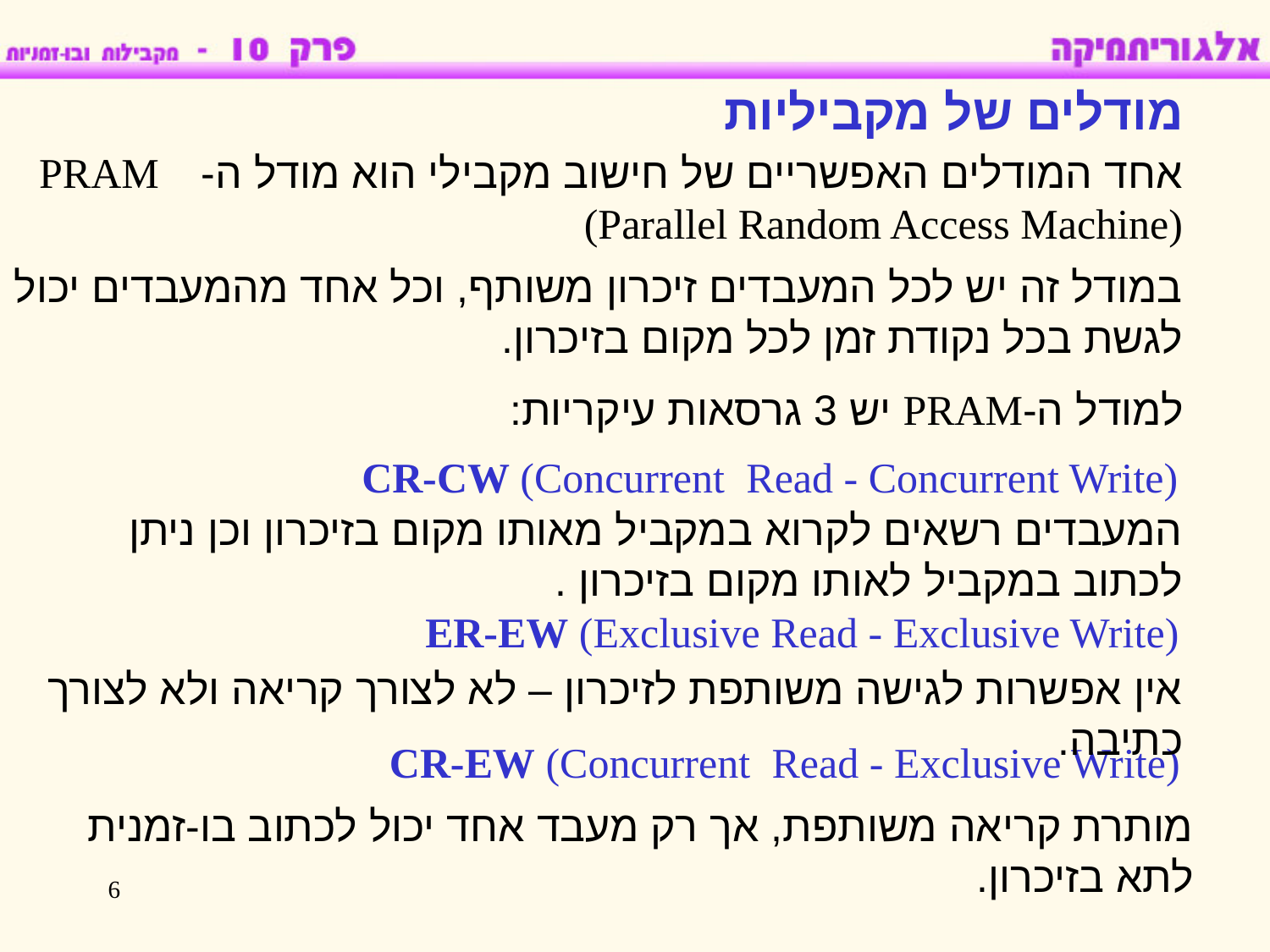

מודלים של מקביליות
אחד המודלים האפשריים של חישוב מקבילי הוא מודל ה-PRAM     (Parallel Random Access Machine)
במודל זה יש לכל המעבדים זיכרון משותף, וכל אחד מהמעבדים יכול לגשת בכל נקודת זמן לכל מקום בזיכרון.
למודל ה-PRAM יש 3 גרסאות עיקריות:
CR-CW (Concurrent  Read - Concurrent Write)
המעבדים רשאים לקרוא במקביל מאותו מקום בזיכרון וכן ניתן לכתוב במקביל לאותו מקום בזיכרון .
ER-EW (Exclusive Read - Exclusive Write)
אין אפשרות לגישה משותפת לזיכרון – לא לצורך קריאה ולא לצורך כתיבה.
CR-EW (Concurrent  Read - Exclusive Write)
מותרת קריאה משותפת, אך רק מעבד אחד יכול לכתוב בו-זמנית לתא בזיכרון.
6